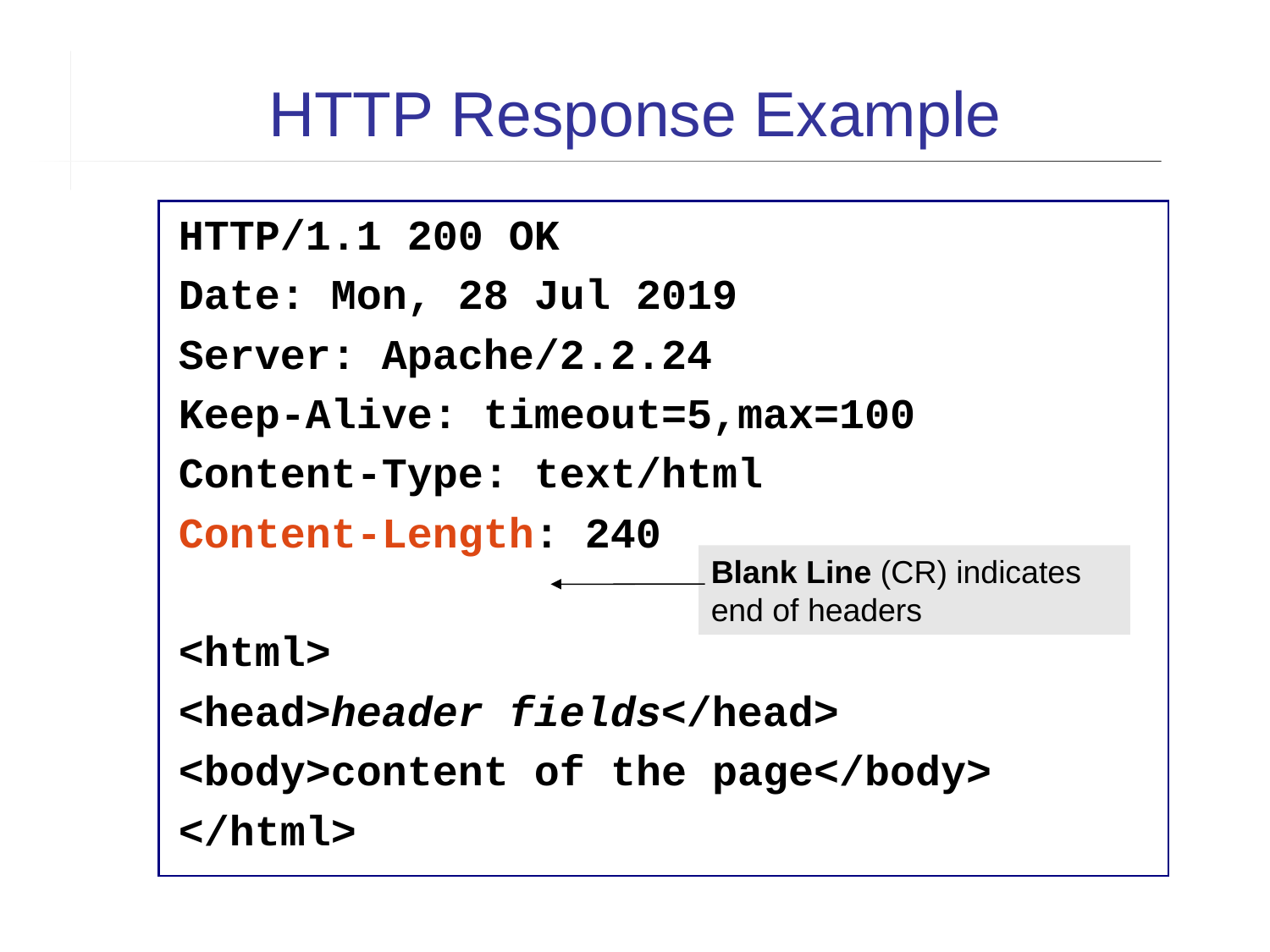

HTTP Response Example
HTTP/1.1 200 OK
Date: Mon, 28 Jul 2019
Server: Apache/2.2.24
Keep-Alive: timeout=5,max=100
Content-Type: text/html
Content-Length: 240

<html>
<head>header fields</head>
<body>content of the page</body>
</html>
Blank Line (CR) indicates end of headers